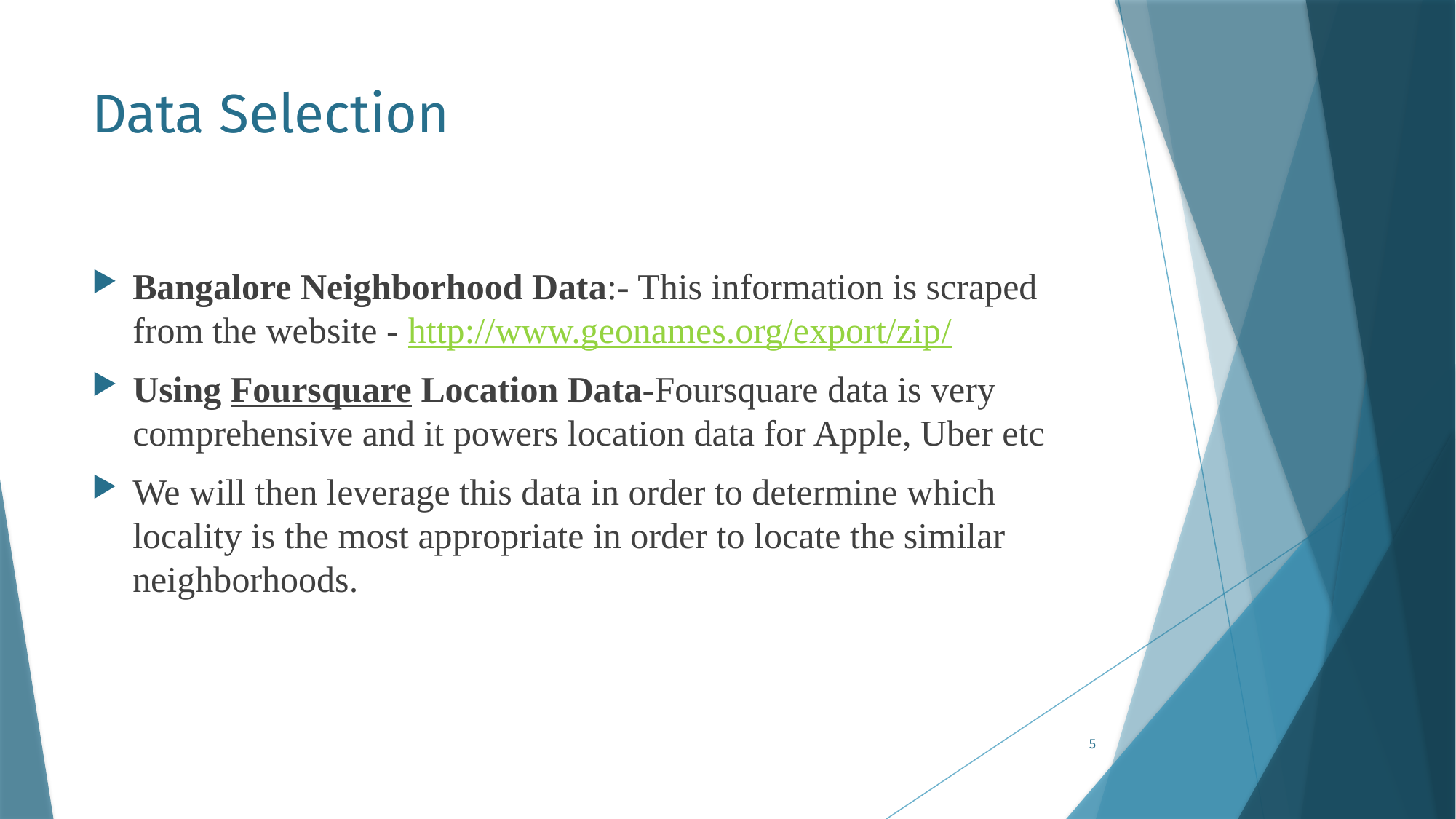

# Data Selection
Bangalore Neighborhood Data:- This information is scraped from the website - http://www.geonames.org/export/zip/
Using Foursquare Location Data-Foursquare data is very comprehensive and it powers location data for Apple, Uber etc
We will then leverage this data in order to determine which locality is the most appropriate in order to locate the similar neighborhoods.

5